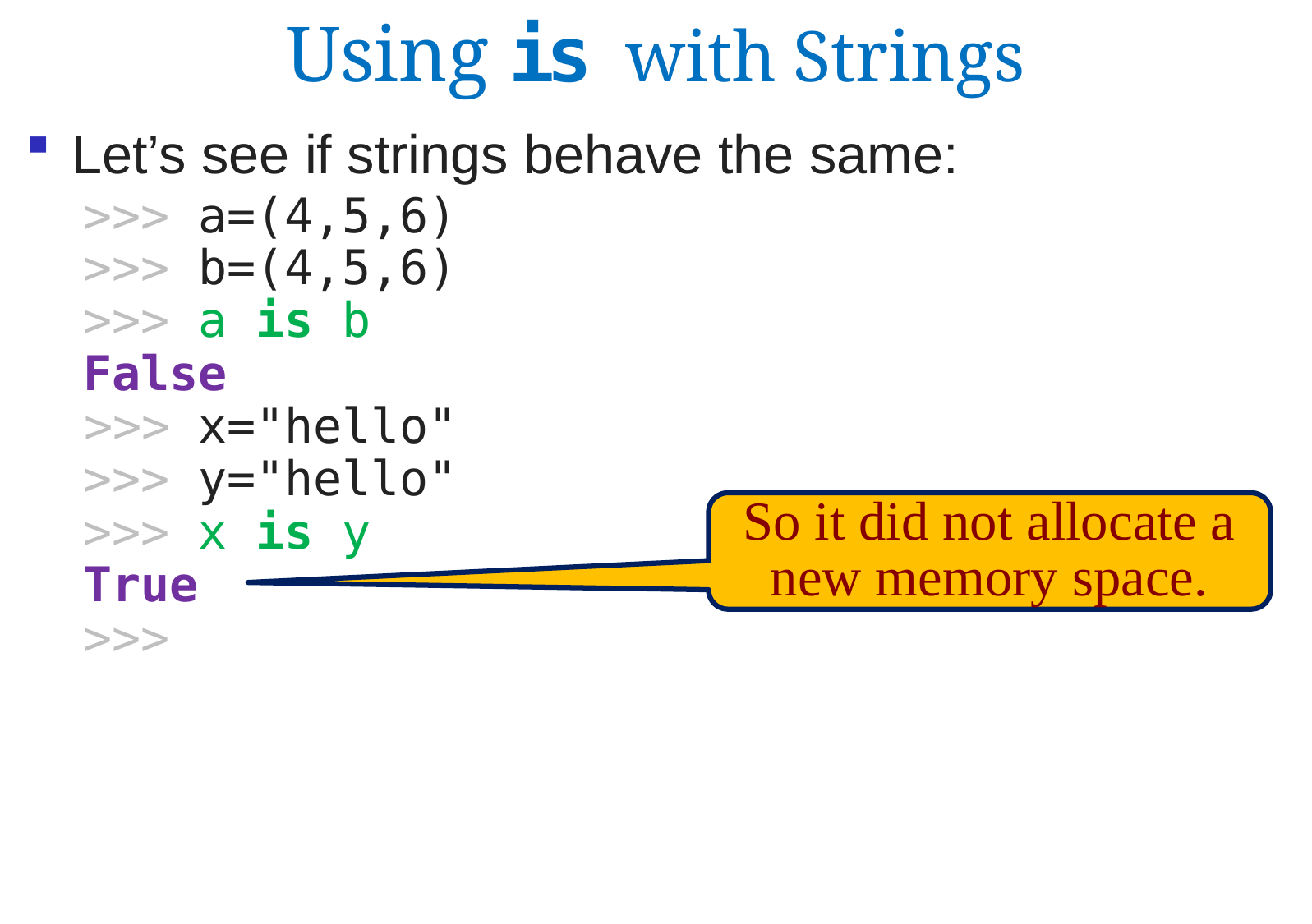

# Using is  with Strings
Let’s see if strings behave the same:
  >>> a=(4,5,6)
  >>> b=(4,5,6)
  >>> a is b
  False
  >>> x="hello"
  >>> y="hello"
  >>> x is y
  True
  >>>
>>>
So it did not allocate a new memory space.